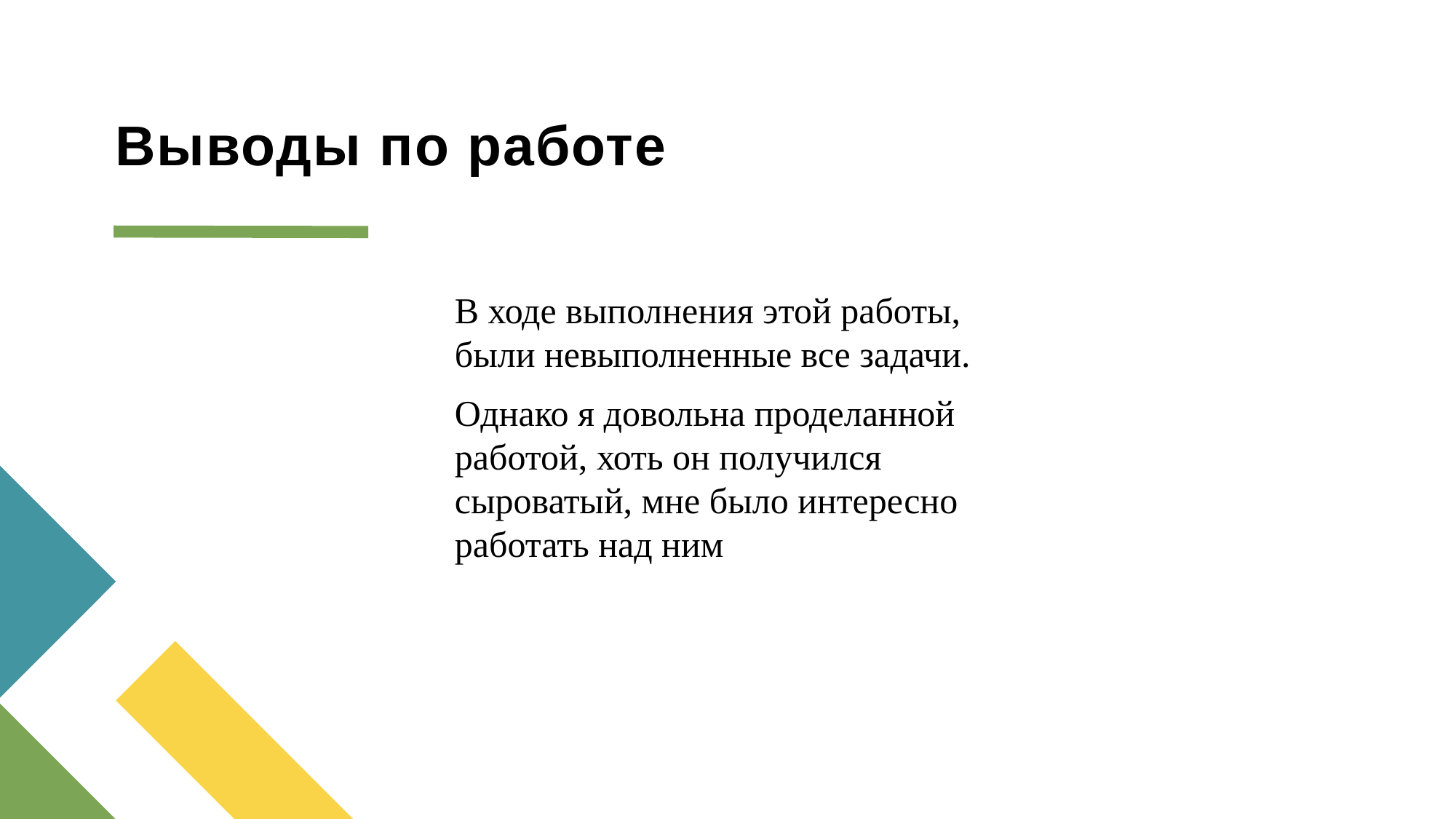

# Выводы по работе
В ходе выполнения этой работы, были невыполненные все задачи.
Однако я довольна проделанной работой, хоть он получился сыроватый, мне было интересно работать над ним